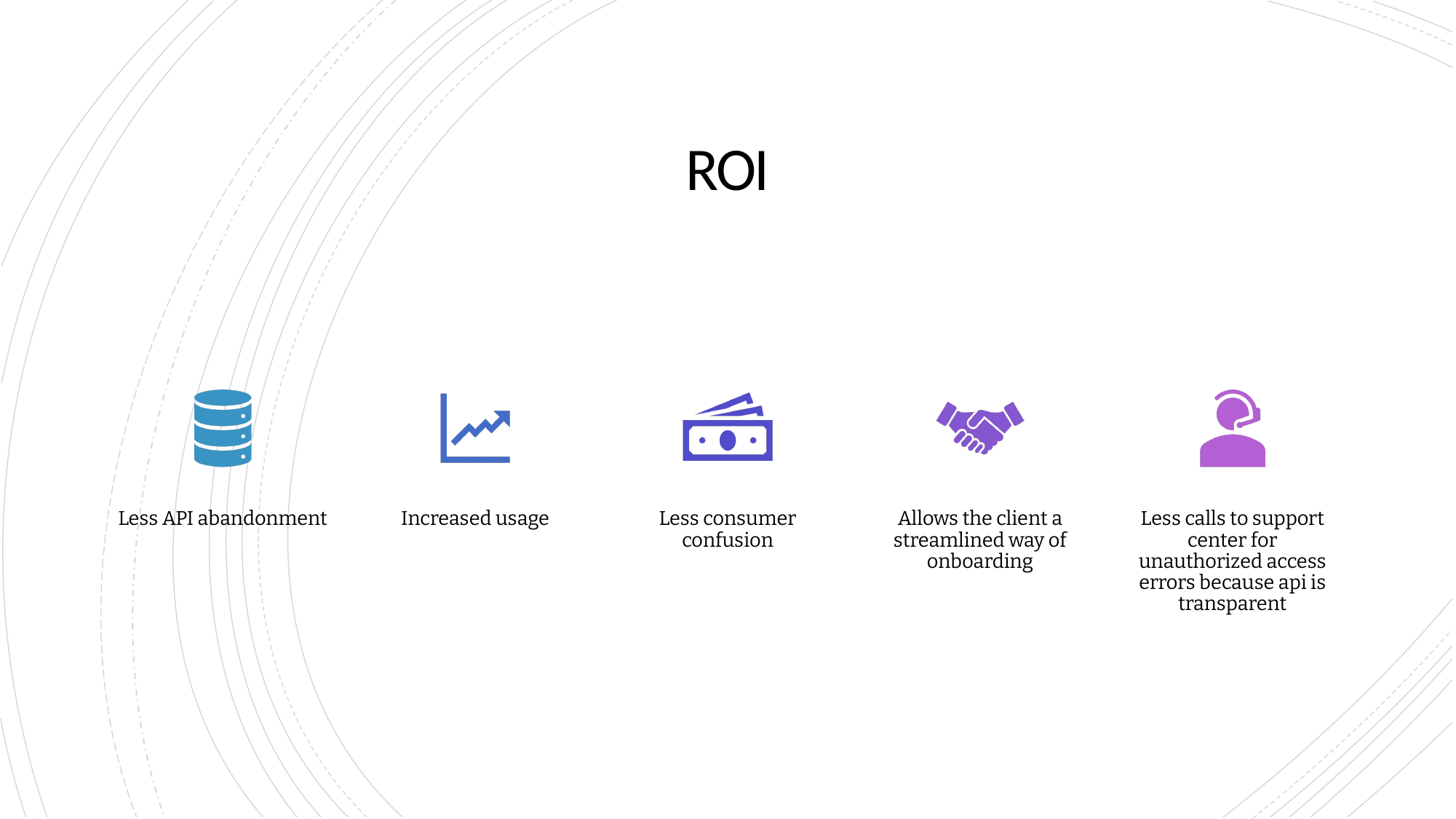

# ROI
Less API abandonment
Increased usage
Less consumer confusion
Allows the client a streamlined way of onboarding
Less calls to support center for unauthorized access errors because api is transparent